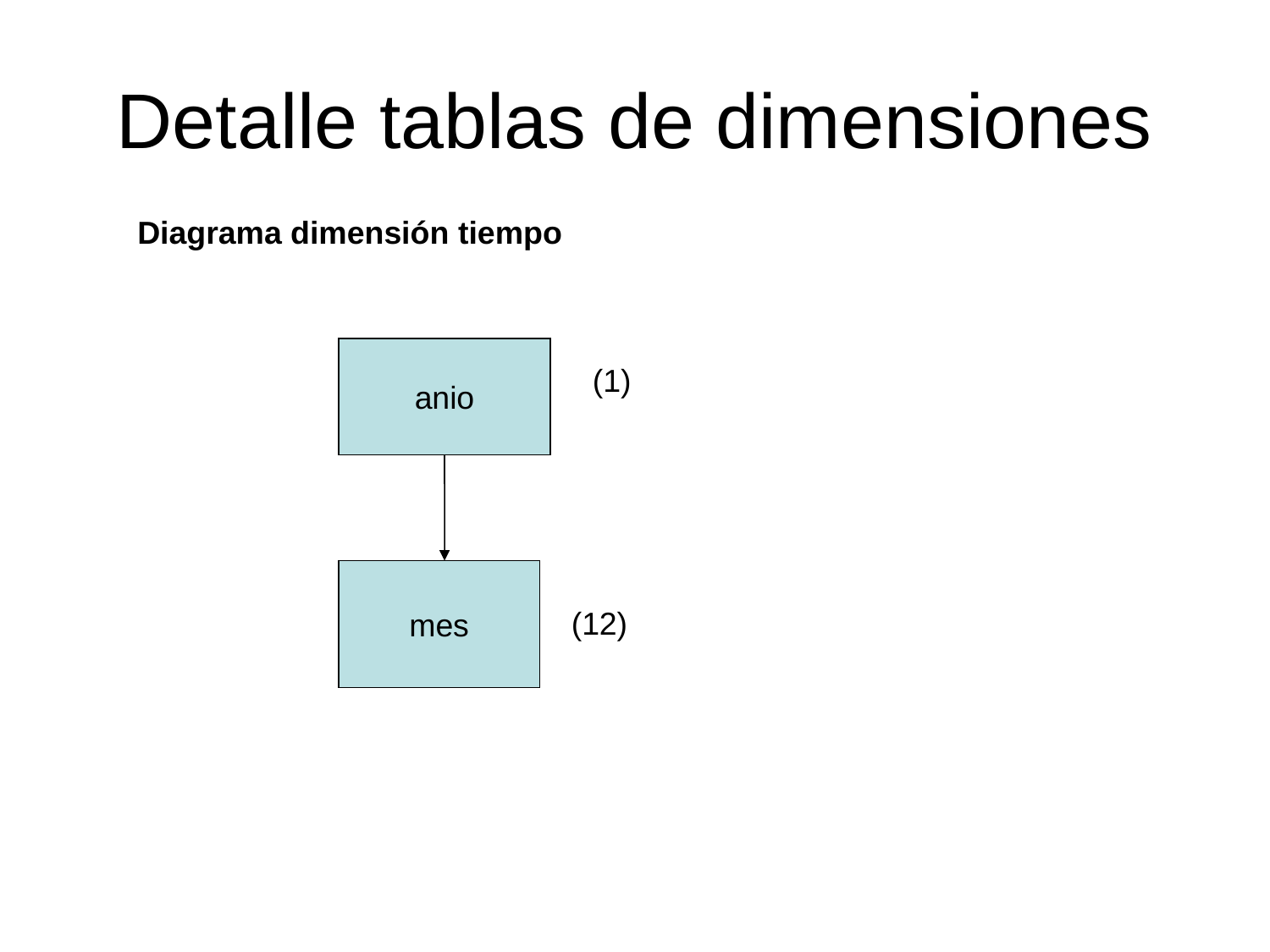

# Detalle tablas de dimensiones
Diagrama dimensión tiempo
anio
(1)

mes
(12)